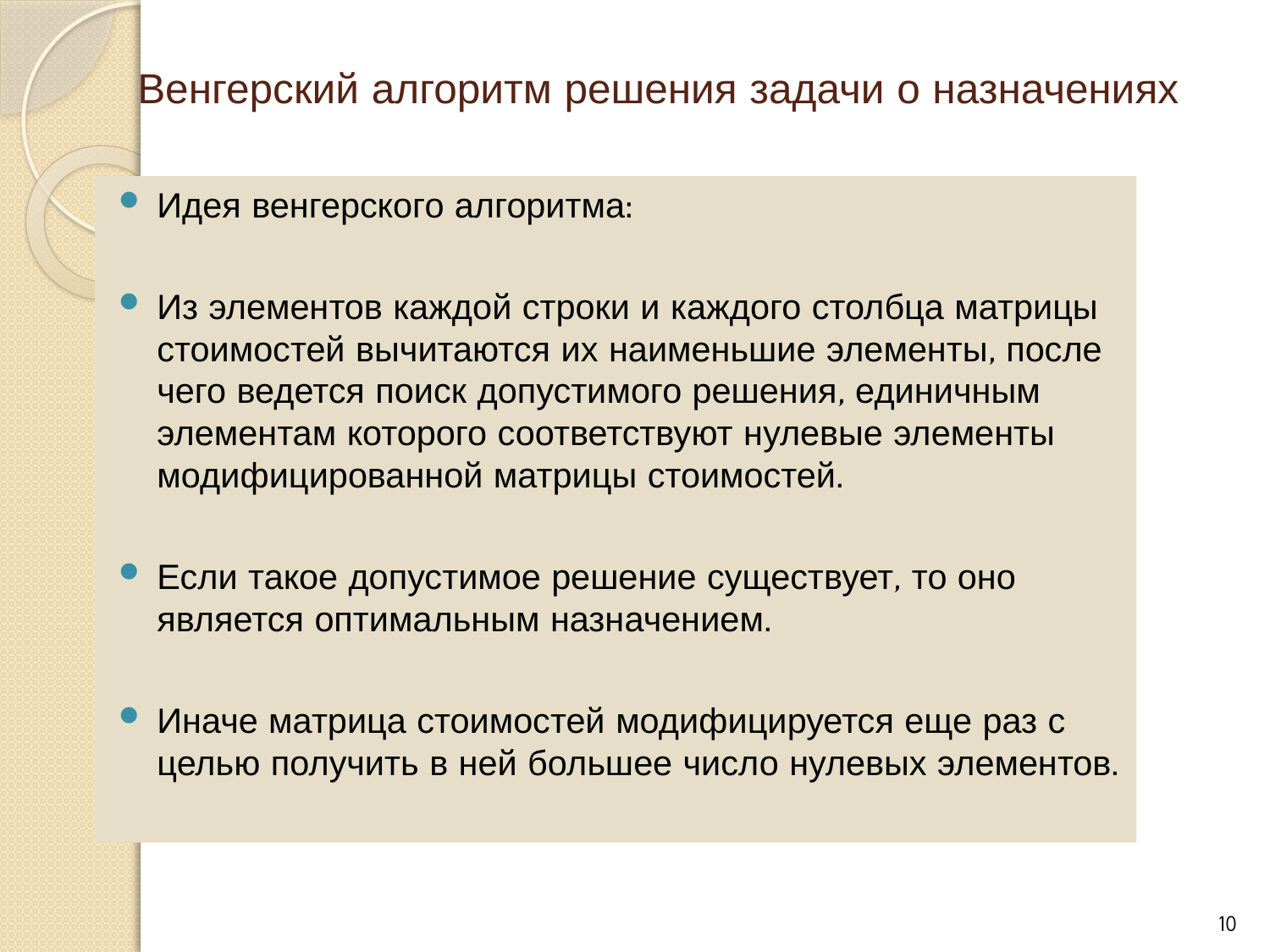

# Венгерский алгоритм решения задачи о назначениях
Идея венгерского алгоритма:

Из элементов каждой строки и каждого столбца матрицы стоимостей вычитаются их наименьшие элементы, после чего ведется поиск допустимого решения, единичным элементам которого соответствуют нулевые элементы модифицированной матрицы стоимостей.

Если такое допустимое решение существует, то оно является оптимальным назначением.

Иначе матрица стоимостей модифицируется еще раз с целью получить в ней большее число нулевых элементов.

10